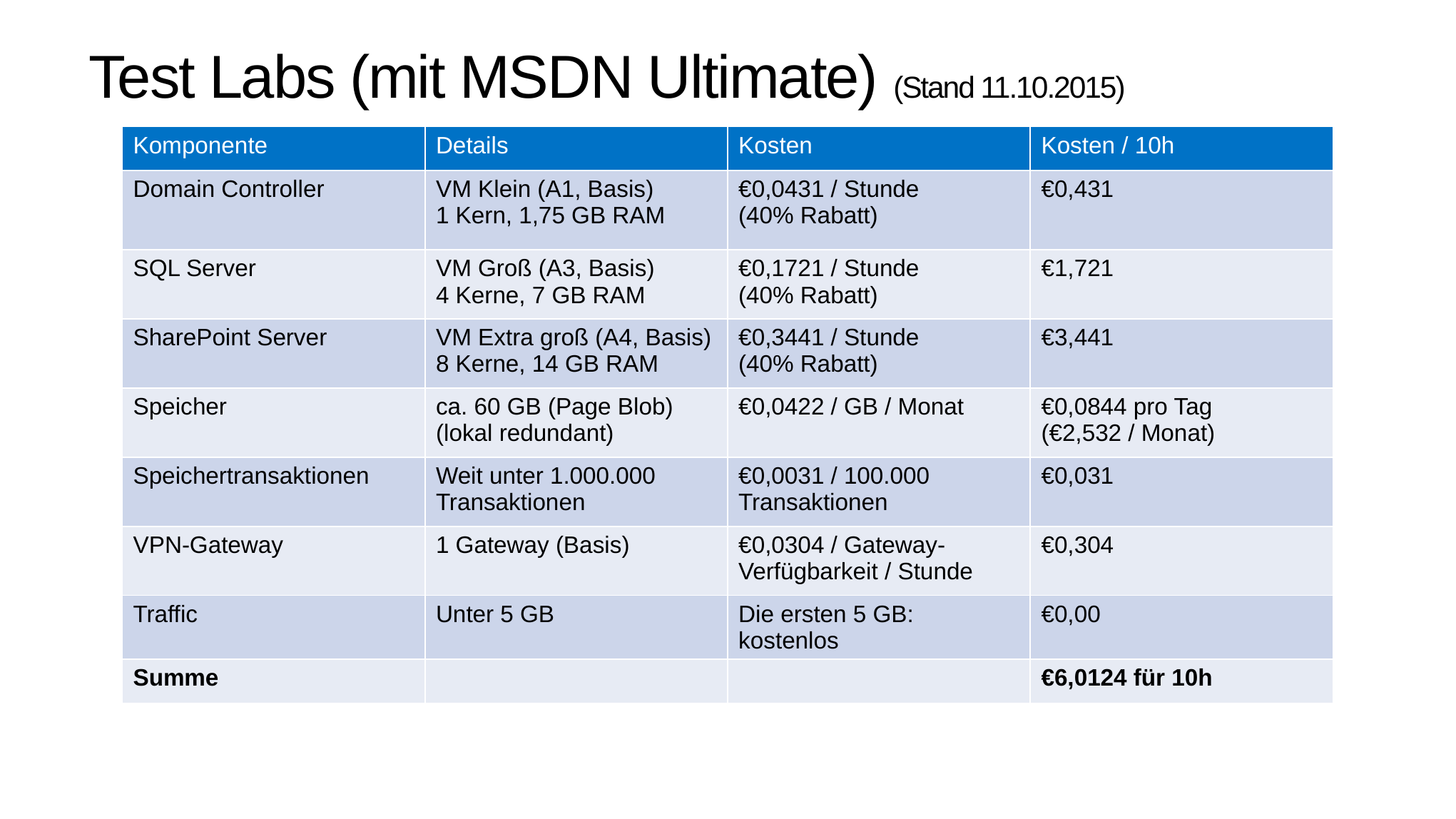

# Test Labs (mit MSDN Ultimate) (Stand 11.10.2015)
| Komponente | Details | Kosten | Kosten / 10h |
| --- | --- | --- | --- |
| Domain Controller | VM Klein (A1, Basis) 1 Kern, 1,75 GB RAM | €0,0431 / Stunde (40% Rabatt) | €0,431 |
| SQL Server | VM Groß (A3, Basis) 4 Kerne, 7 GB RAM | €0,1721 / Stunde (40% Rabatt) | €1,721 |
| SharePoint Server | VM Extra groß (A4, Basis) 8 Kerne, 14 GB RAM | €0,3441 / Stunde (40% Rabatt) | €3,441 |
| Speicher | ca. 60 GB (Page Blob) (lokal redundant) | €0,0422 / GB / Monat | €0,0844 pro Tag (€2,532 / Monat) |
| Speichertransaktionen | Weit unter 1.000.000 Transaktionen | €0,0031 / 100.000 Transaktionen | €0,031 |
| VPN-Gateway | 1 Gateway (Basis) | €0,0304 / Gateway-Verfügbarkeit / Stunde | €0,304 |
| Traffic | Unter 5 GB | Die ersten 5 GB: kostenlos | €0,00 |
| Summe |  |  | €6,0124 für 10h |